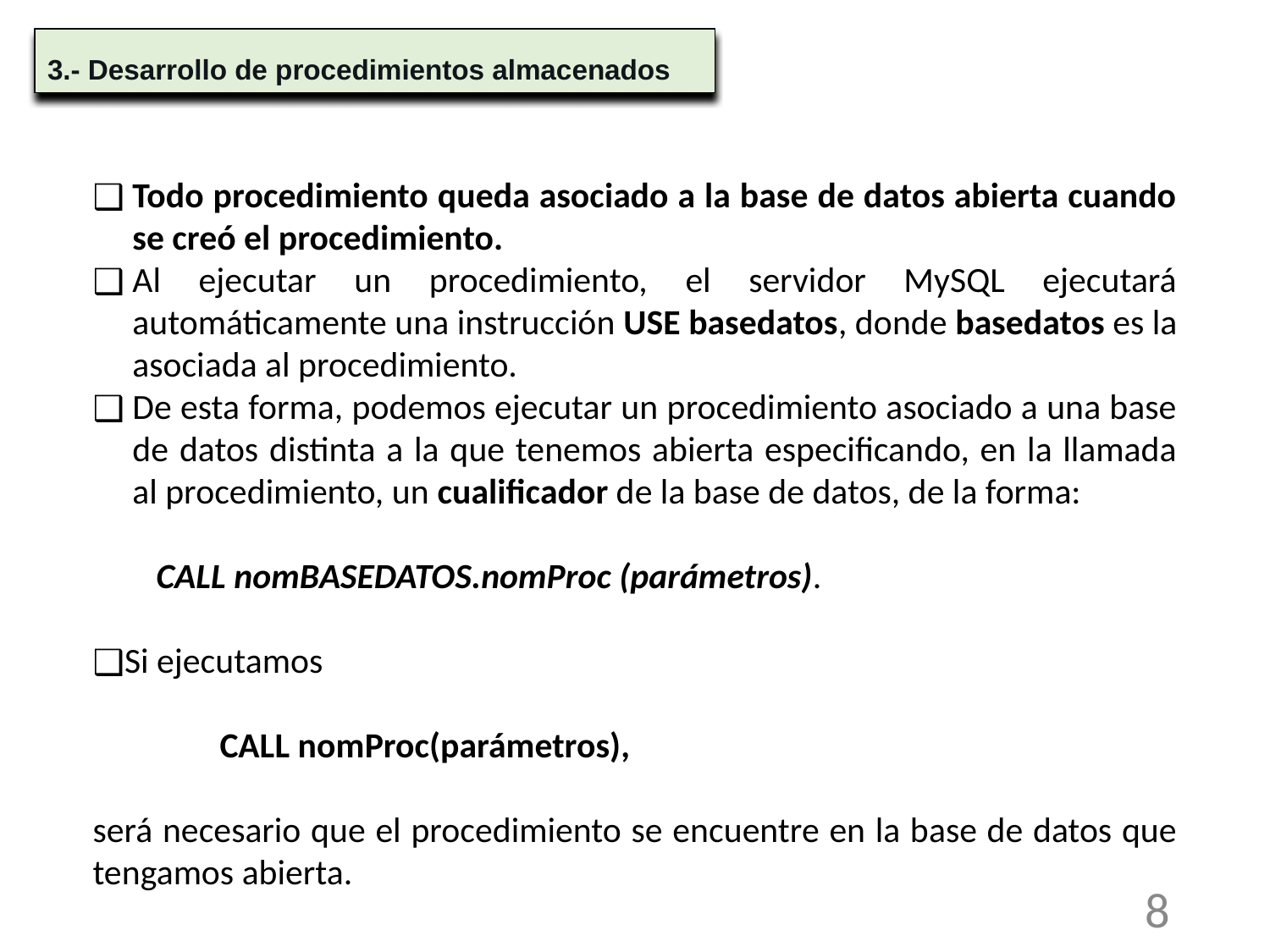

3.- Desarrollo de procedimientos almacenados
Todo procedimiento queda asociado a la base de datos abierta cuando se creó el procedimiento.
Al ejecutar un procedimiento, el servidor MySQL ejecutará automáticamente una instrucción USE basedatos, donde basedatos es la asociada al procedimiento.
De esta forma, podemos ejecutar un procedimiento asociado a una base de datos distinta a la que tenemos abierta especificando, en la llamada al procedimiento, un cualificador de la base de datos, de la forma:

CALL nomBASEDATOS.nomProc (parámetros).

Si ejecutamos

	CALL nomProc(parámetros),

será necesario que el procedimiento se encuentre en la base de datos que tengamos abierta.

8